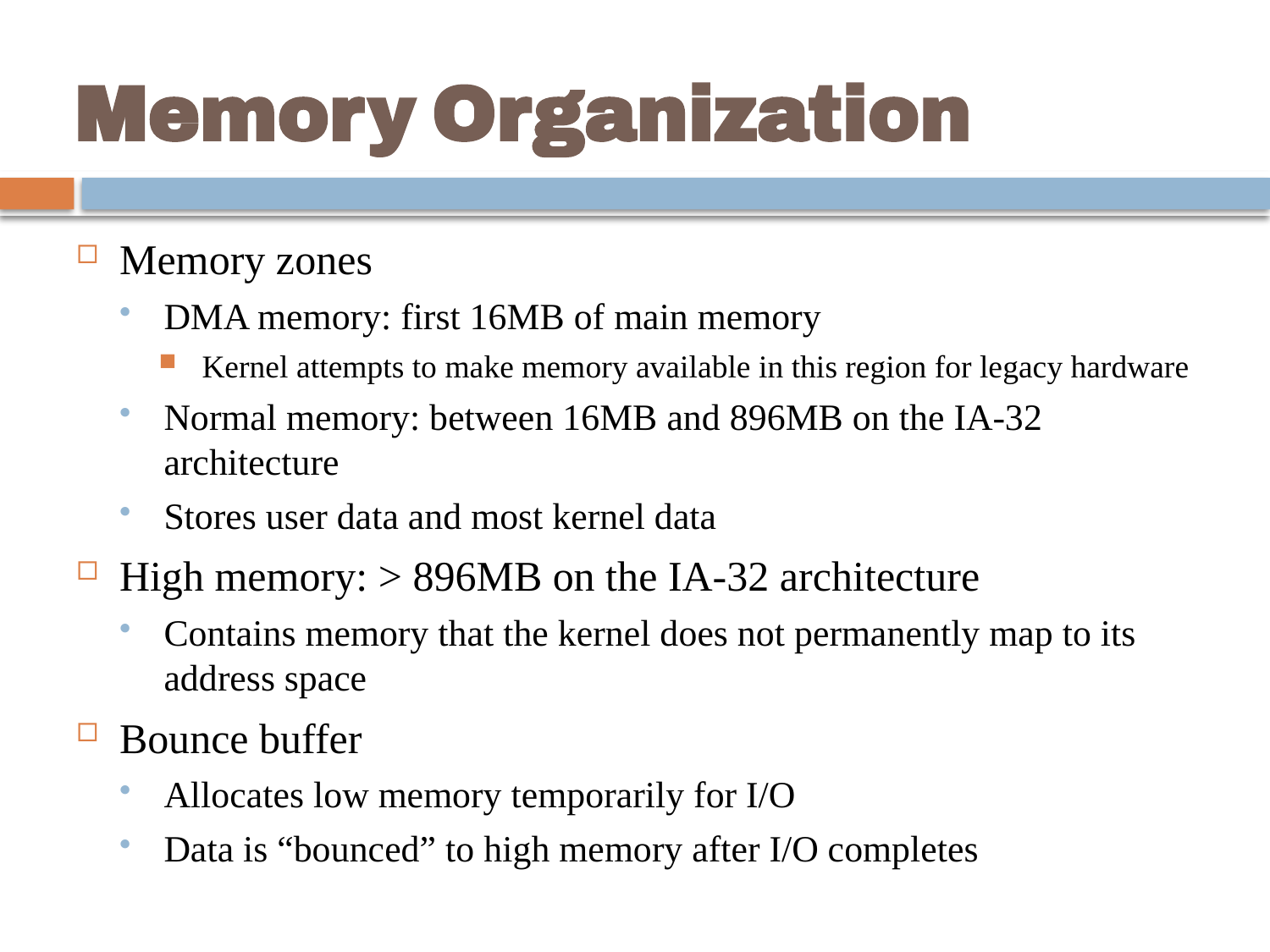

# Memory Organization
Memory zones
DMA memory: first 16MB of main memory
Kernel attempts to make memory available in this region for legacy hardware
Normal memory: between 16MB and 896MB on the IA-32 architecture
Stores user data and most kernel data
High memory: > 896MB on the IA-32 architecture
Contains memory that the kernel does not permanently map to its address space
Bounce buffer
Allocates low memory temporarily for I/O
Data is “bounced” to high memory after I/O completes